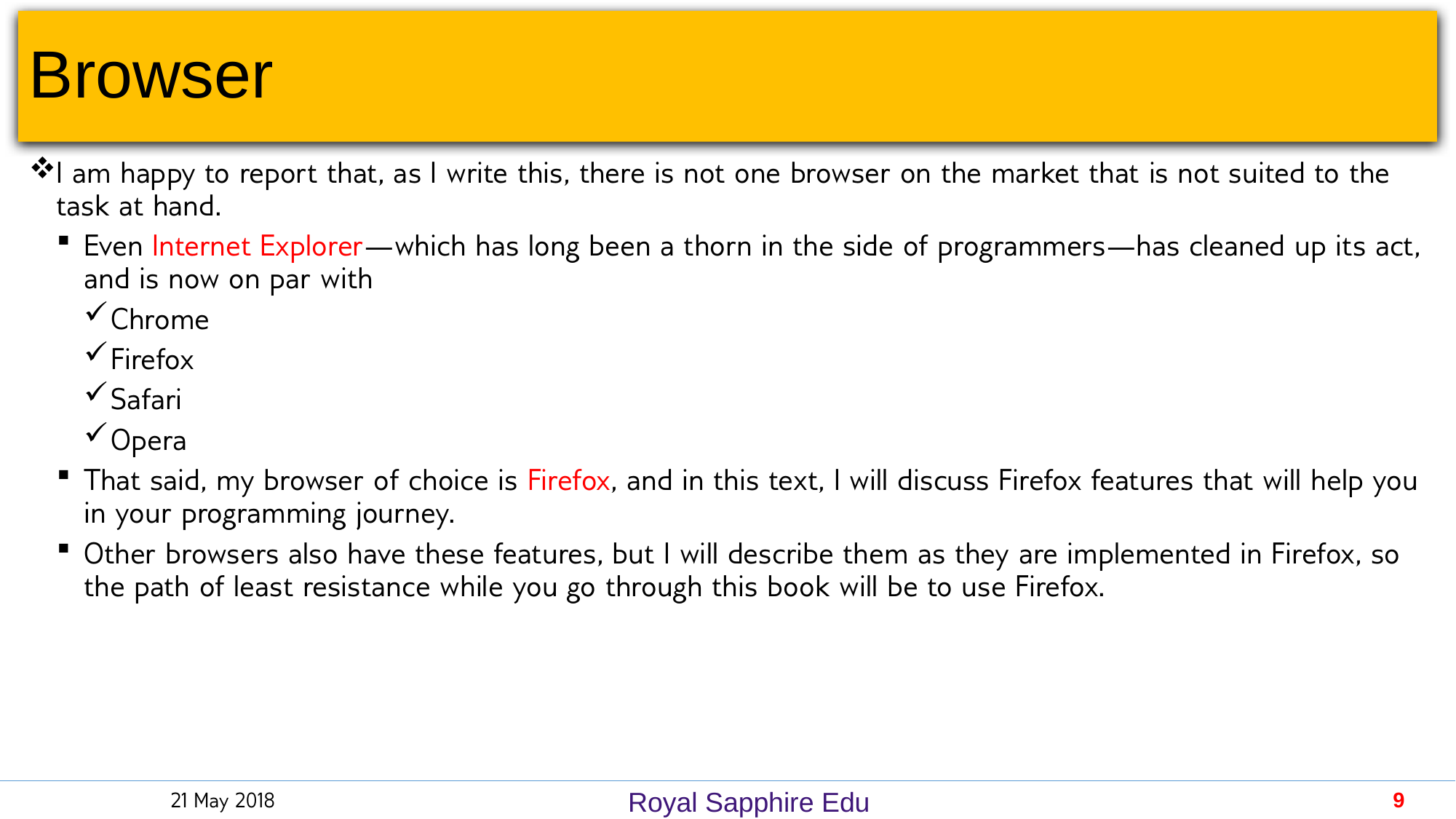

# Browser
I am happy to report that, as I write this, there is not one browser on the market that is not suited to the task at hand.
Even Internet Explorer—which has long been a thorn in the side of programmers—has cleaned up its act, and is now on par with
Chrome
Firefox
Safari
Opera
That said, my browser of choice is Firefox, and in this text, I will discuss Firefox features that will help you in your programming journey.
Other browsers also have these features, but I will describe them as they are implemented in Firefox, so the path of least resistance while you go through this book will be to use Firefox.
21 May 2018
9